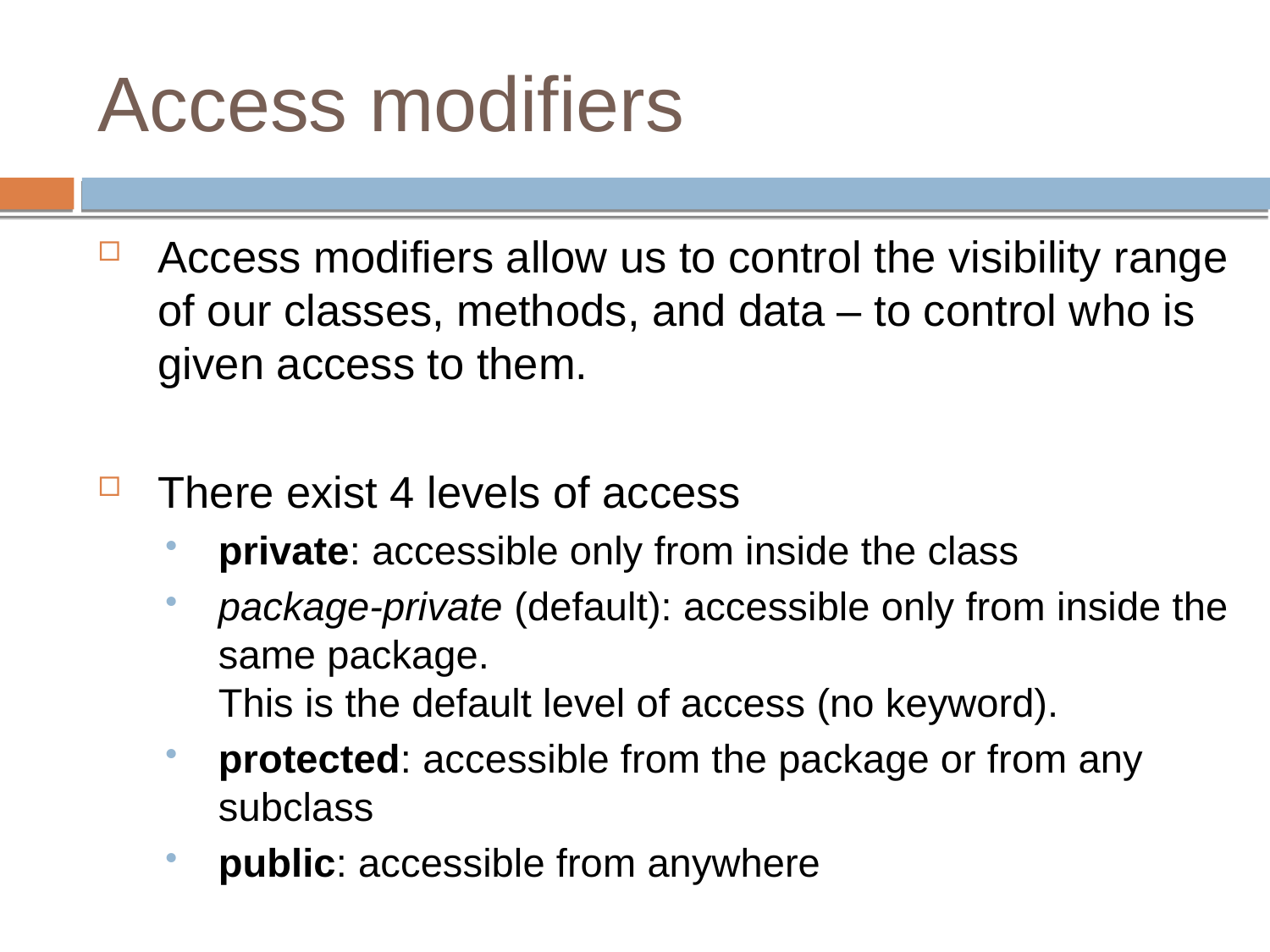

Access modifiers
Access modifiers allow us to control the visibility range of our classes, methods, and data – to control who is given access to them.

There exist 4 levels of access
private: accessible only from inside the class
package-private (default): accessible only from inside the same package.
This is the default level of access (no keyword).
protected: accessible from the package or from any subclass
public: accessible from anywhere